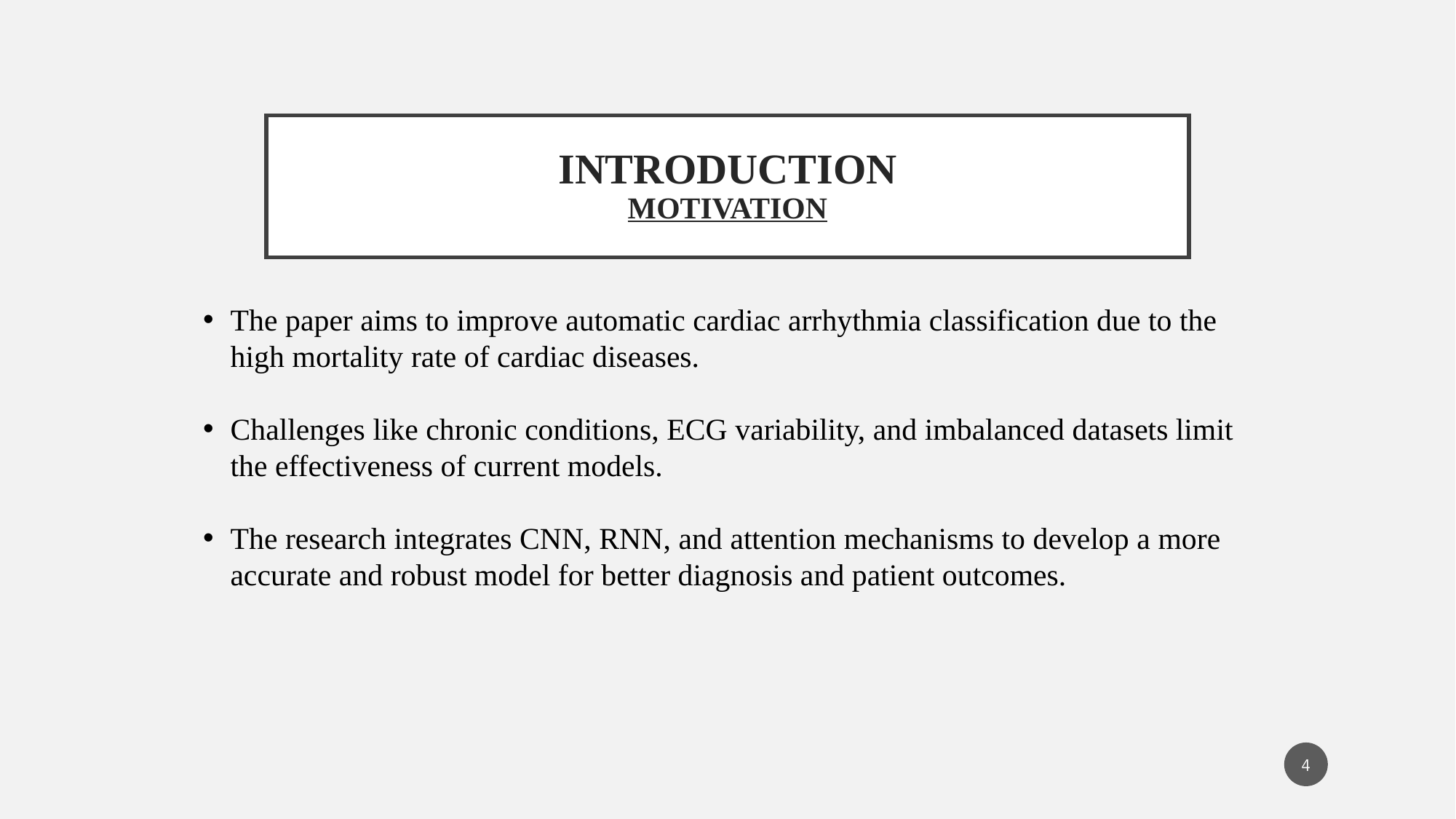

# INTRODUCTION MOTIVATION
The paper aims to improve automatic cardiac arrhythmia classification due to the high mortality rate of cardiac diseases.

Challenges like chronic conditions, ECG variability, and imbalanced datasets limit the effectiveness of current models.

The research integrates CNN, RNN, and attention mechanisms to develop a more accurate and robust model for better diagnosis and patient outcomes.
4